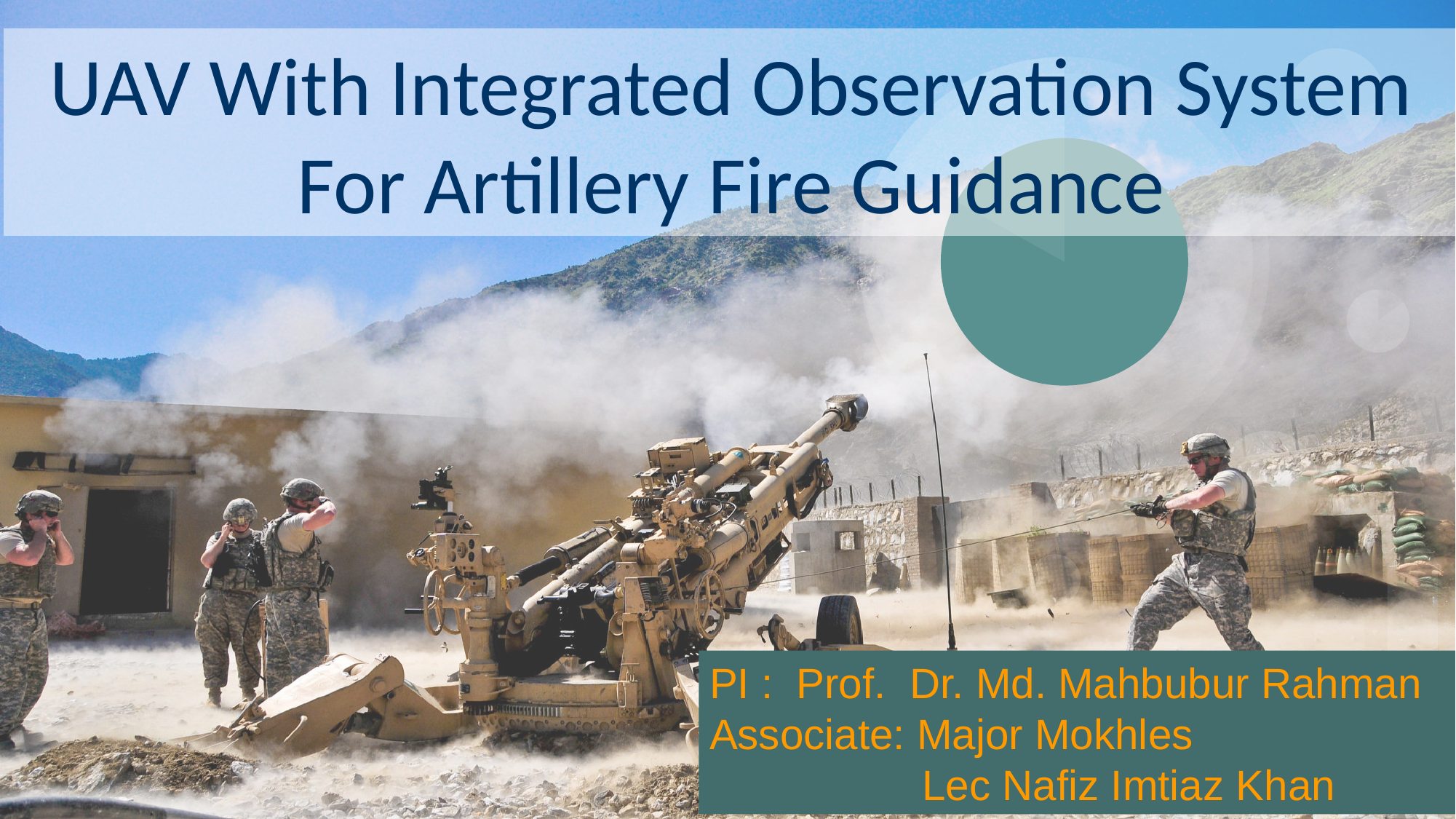

UAV With Integrated Observation System For Artillery Fire Guidance
PI :  Prof.  Dr. Md. Mahbubur Rahman
Associate: Major Mokhles
                  Lec Nafiz Imtiaz Khan